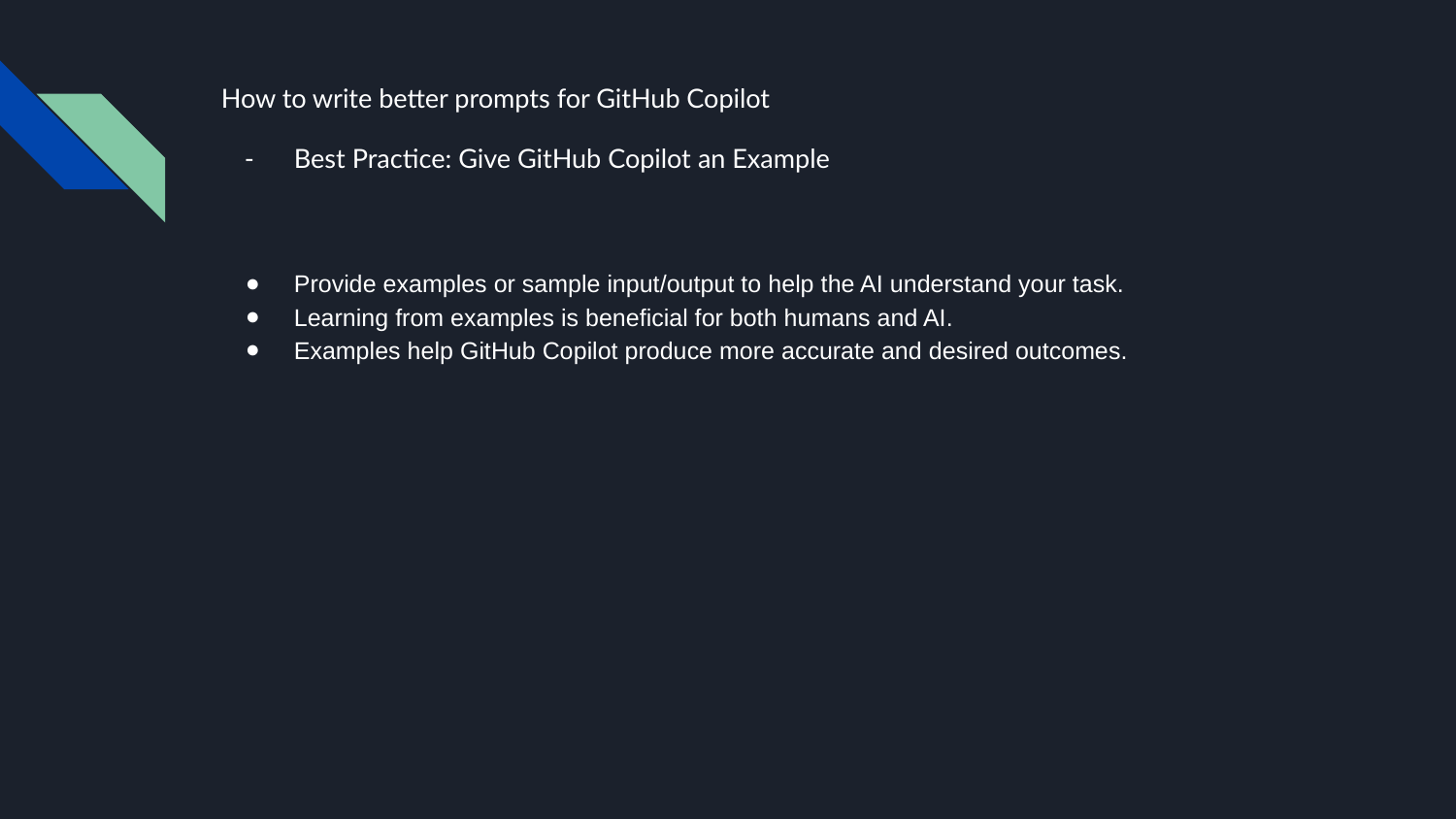

# How to write better prompts for GitHub Copilot
Best Practice: Give GitHub Copilot an Example
Provide examples or sample input/output to help the AI understand your task.
Learning from examples is beneficial for both humans and AI.
Examples help GitHub Copilot produce more accurate and desired outcomes.